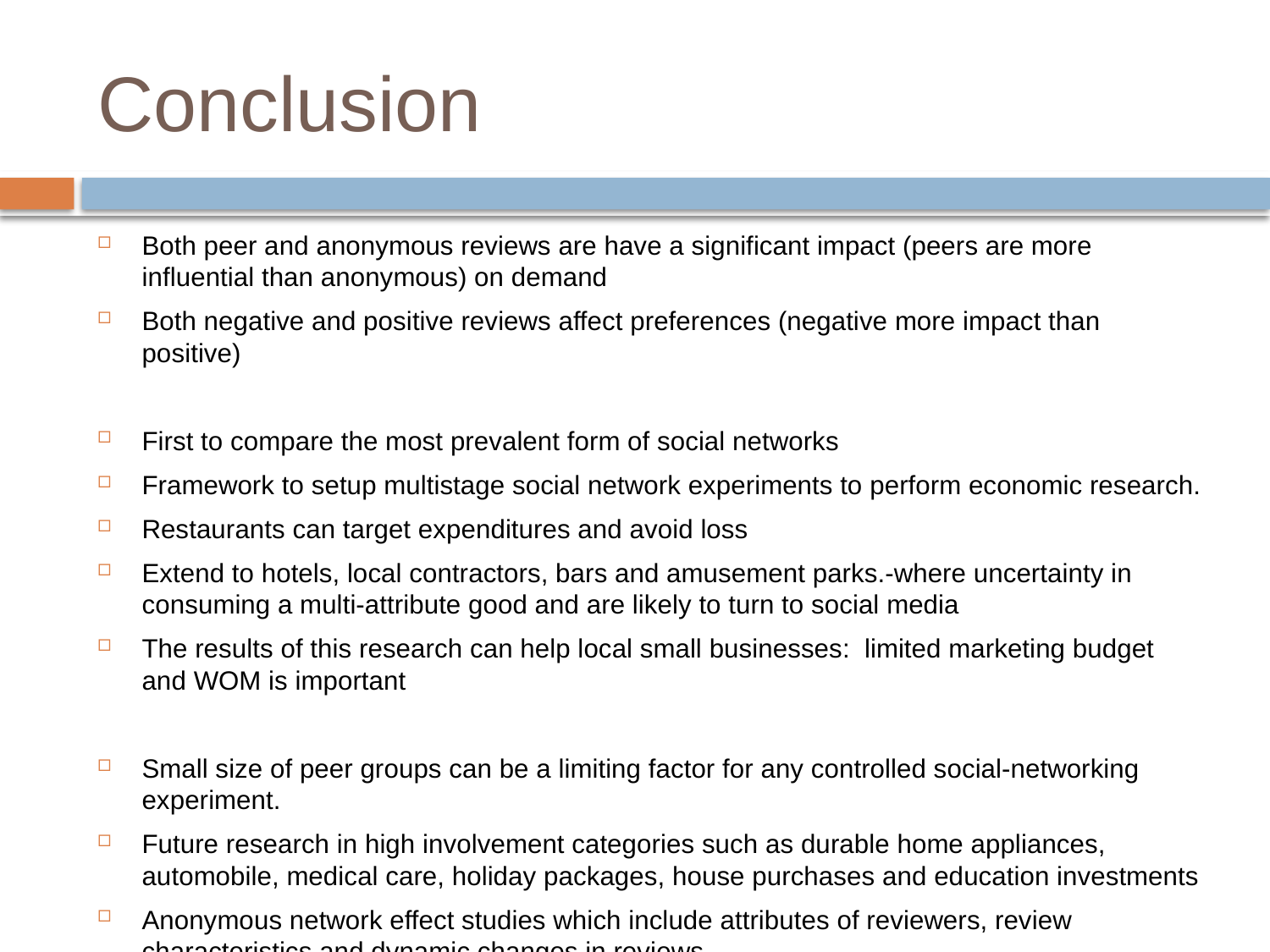

# Conclusion
Both peer and anonymous reviews are have a significant impact (peers are more influential than anonymous) on demand
Both negative and positive reviews affect preferences (negative more impact than positive)

First to compare the most prevalent form of social networks
Framework to setup multistage social network experiments to perform economic research.
Restaurants can target expenditures and avoid loss
Extend to hotels, local contractors, bars and amusement parks.-where uncertainty in consuming a multi-attribute good and are likely to turn to social media
The results of this research can help local small businesses:  limited marketing budget and WOM is important

Small size of peer groups can be a limiting factor for any controlled social-networking experiment.
Future research in high involvement categories such as durable home appliances, automobile, medical care, holiday packages, house purchases and education investments
Anonymous network effect studies which include attributes of reviewers, review characteristics and dynamic changes in reviews